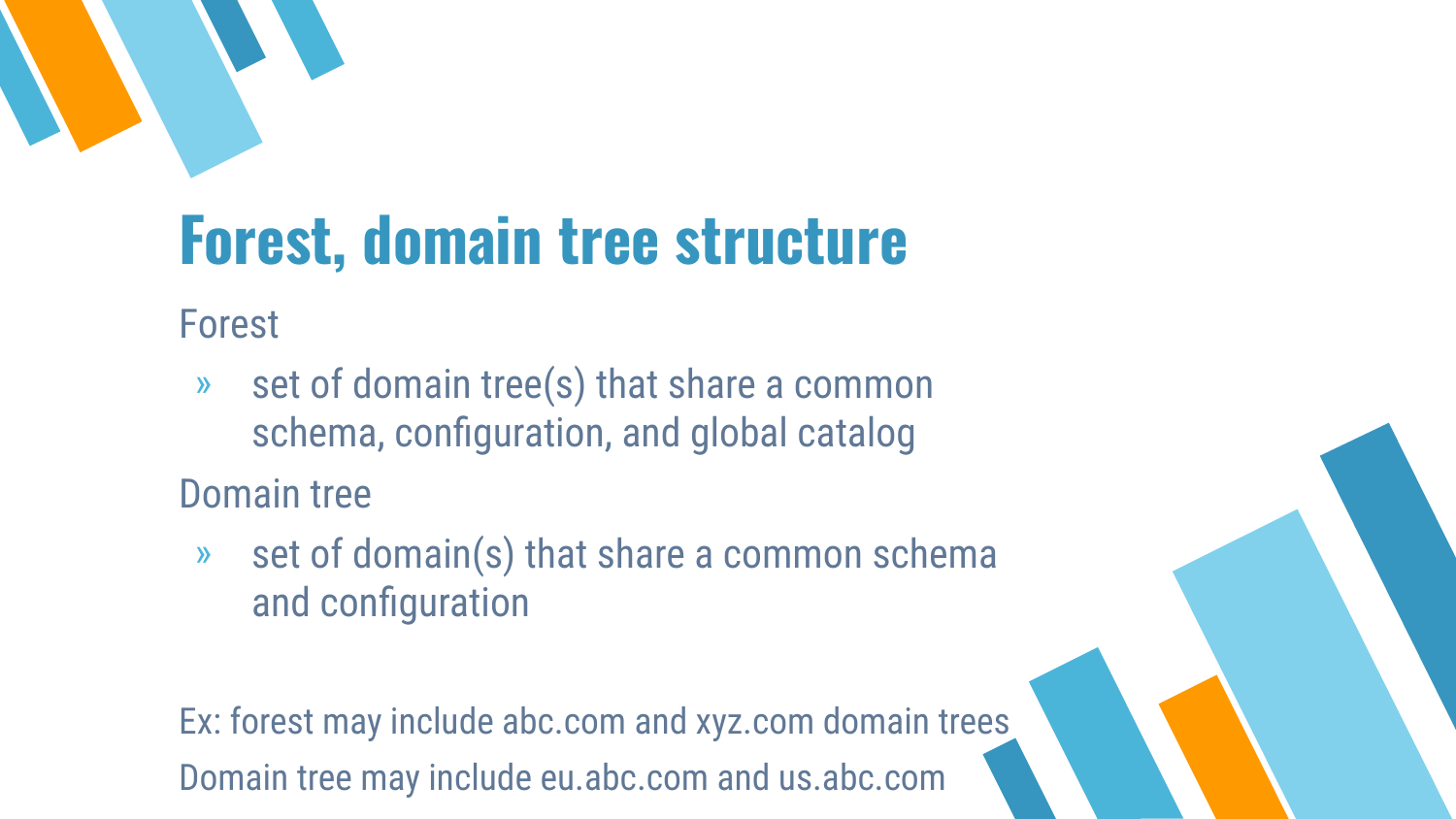

# Forest, domain tree structure
Forest
set of domain tree(s) that share a common schema, configuration, and global catalog
Domain tree
set of domain(s) that share a common schema and configuration

Ex: forest may include abc.com and xyz.com domain trees
Domain tree may include eu.abc.com and us.abc.com